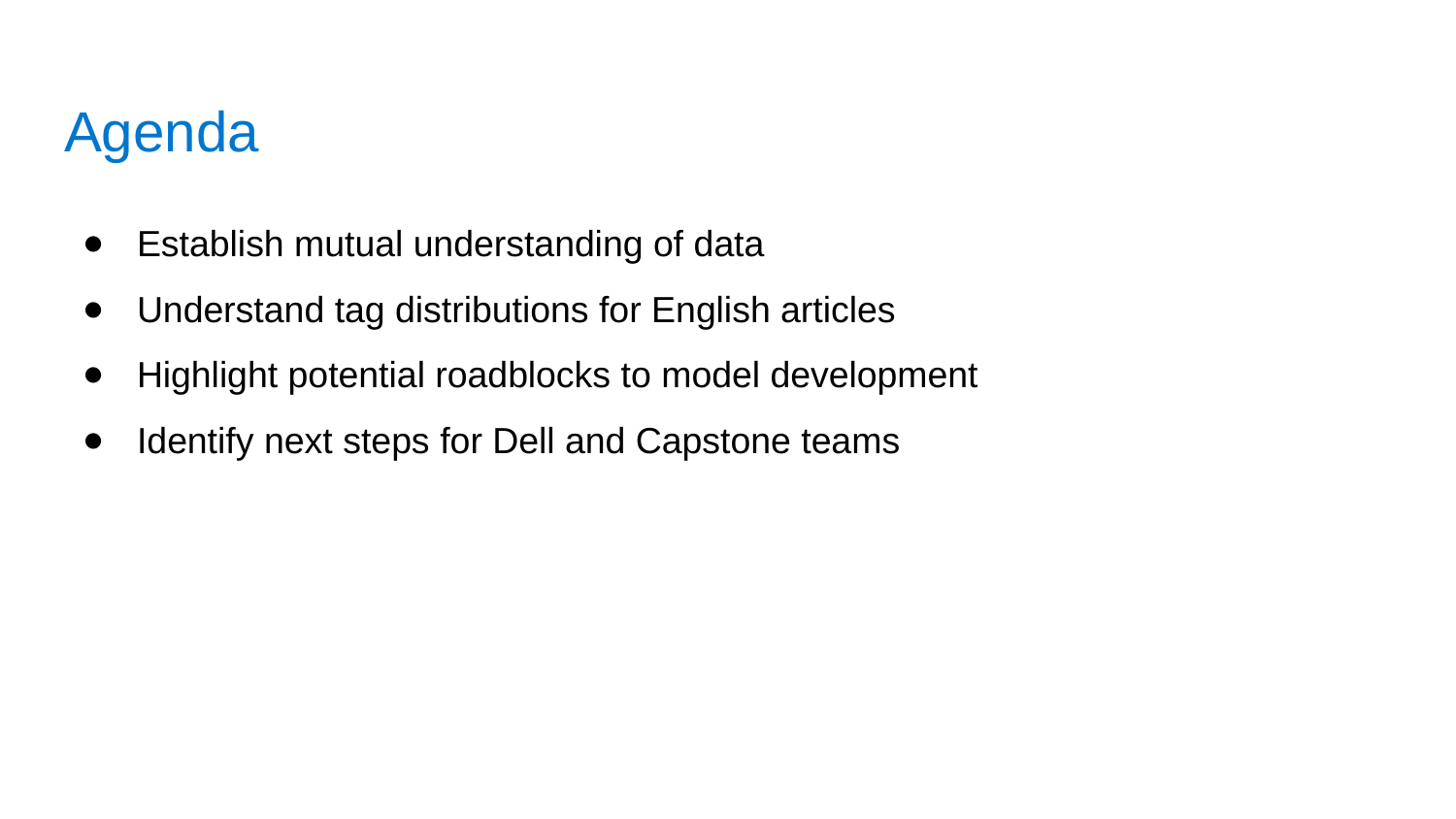

# Agenda
Establish mutual understanding of data
Understand tag distributions for English articles
Highlight potential roadblocks to model development
Identify next steps for Dell and Capstone teams